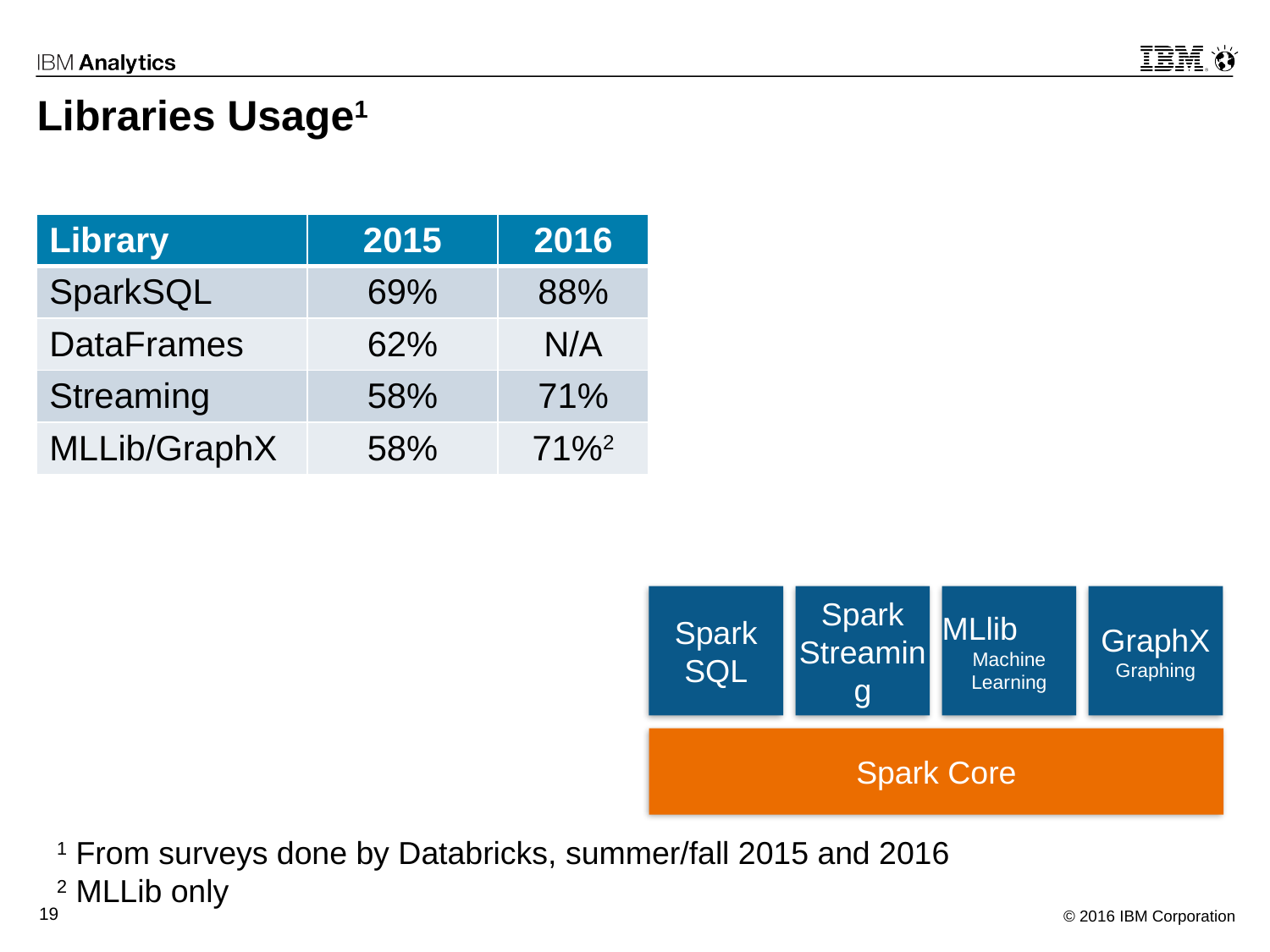

Libraries Usage1
| Library | 2015 | 2016 |
| --- | --- | --- |
| SparkSQL | 69% | 88% |
| DataFrames | 62% | N/A |
| Streaming | 58% | 71% |
| MLLib/GraphX | 58% | 71%2 |
Spark SQL
Spark Streaming
MLlib
Machine Learning
GraphX Graphing
Spark Core
1 From surveys done by Databricks, summer/fall 2015 and 2016
2 MLLib only